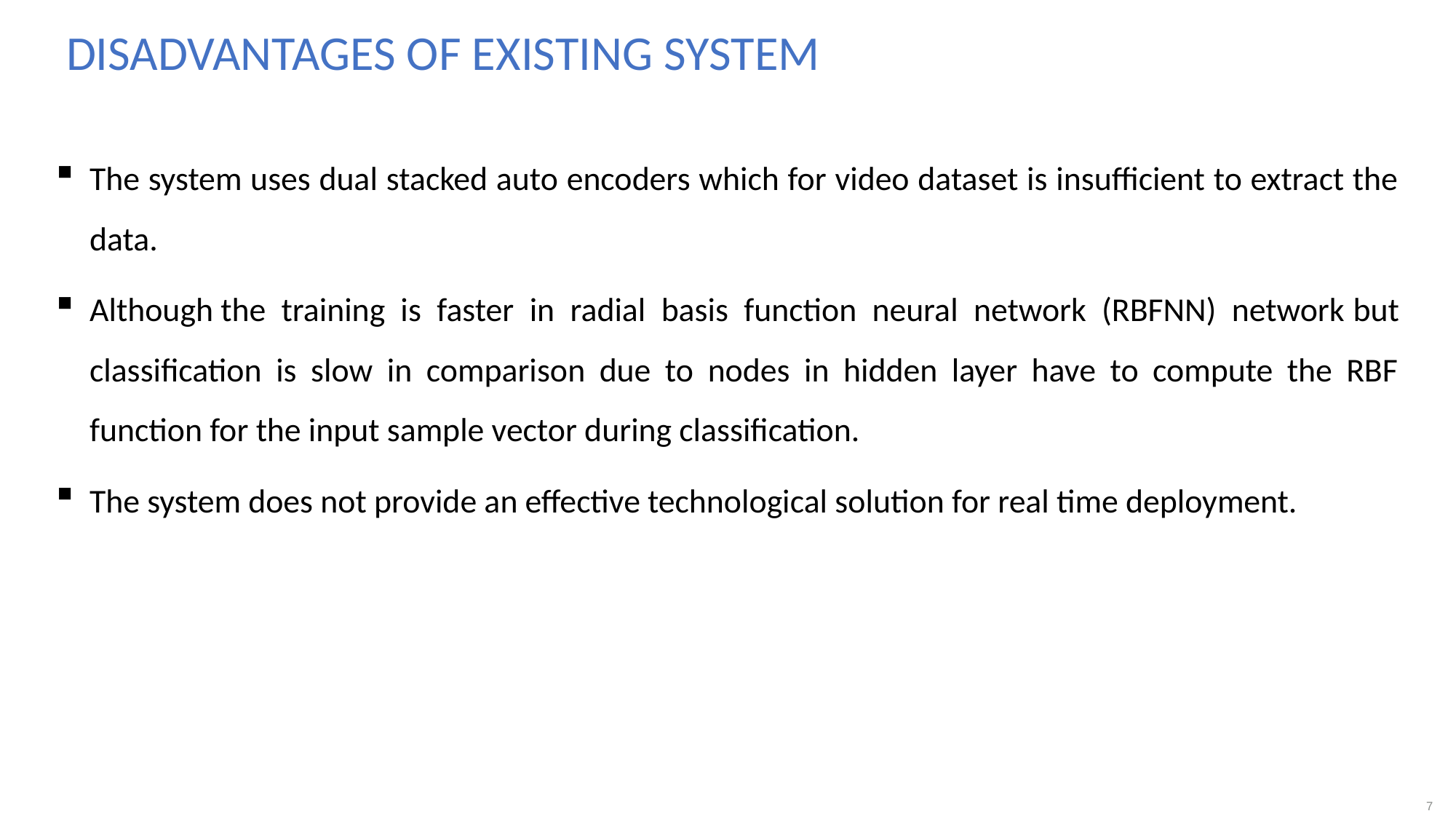

DISADVANTAGES OF EXISTING SYSTEM
The system uses dual stacked auto encoders which for video dataset is insufficient to extract the data.
Although the training is faster in radial basis function neural network (RBFNN) network but classification is slow in comparison due to nodes in hidden layer have to compute the RBF function for the input sample vector during classification.
The system does not provide an effective technological solution for real time deployment.